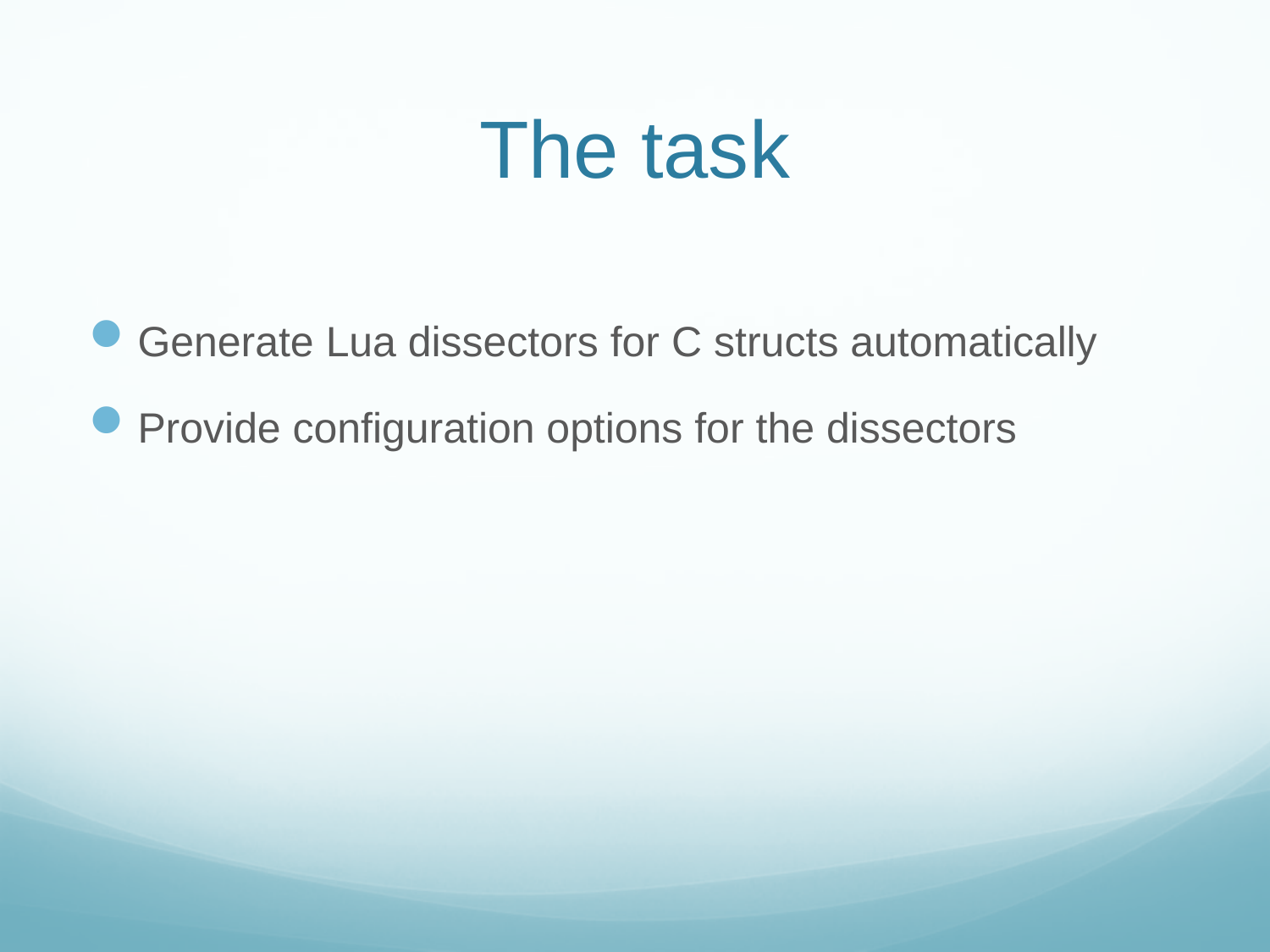

# The task

Generate Lua dissectors for C structs automatically
Provide configuration options for the dissectors